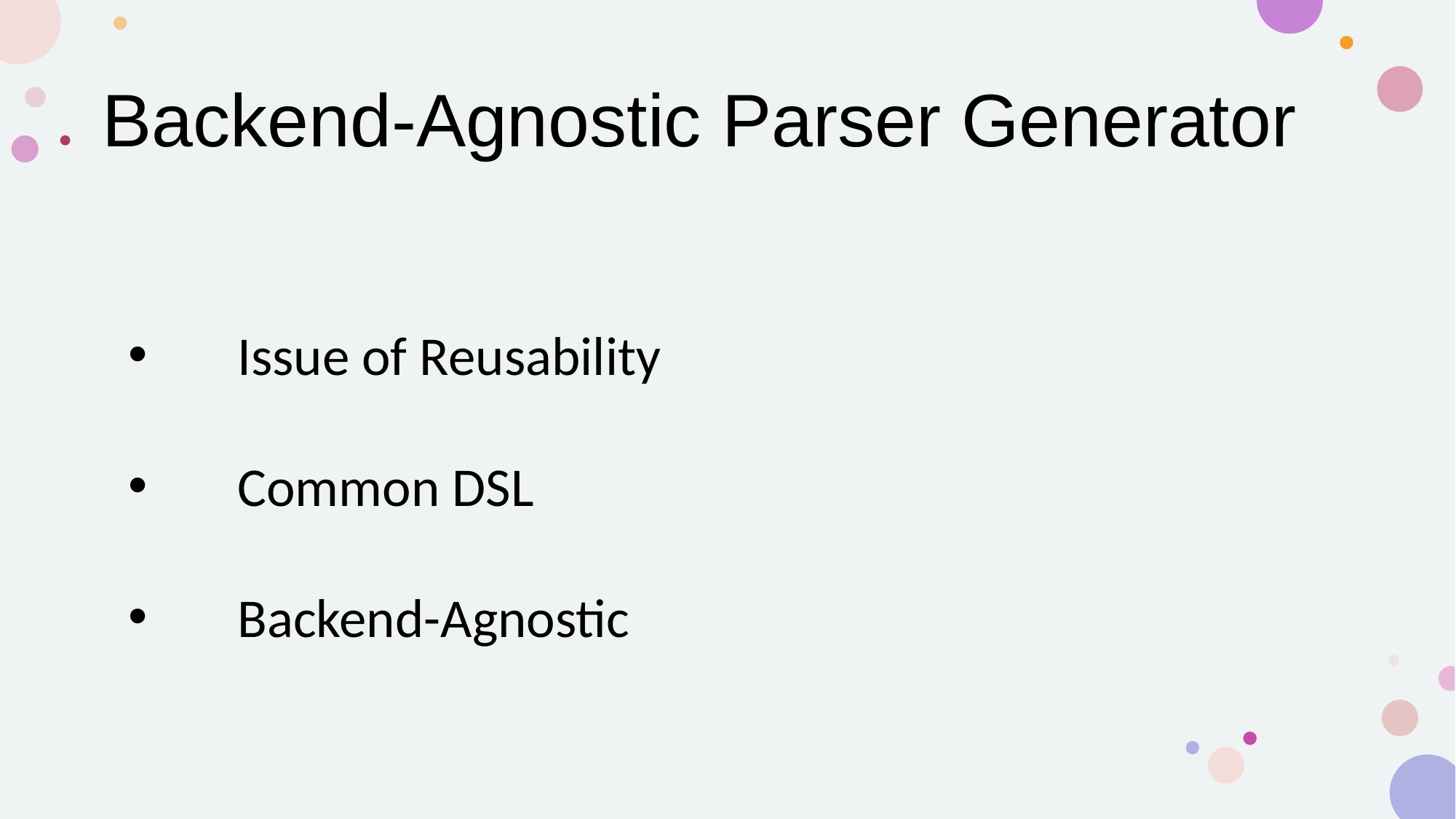

# Backend-Agnostic Parser Generator
Issue of Reusability

Common DSL

Backend-Agnostic